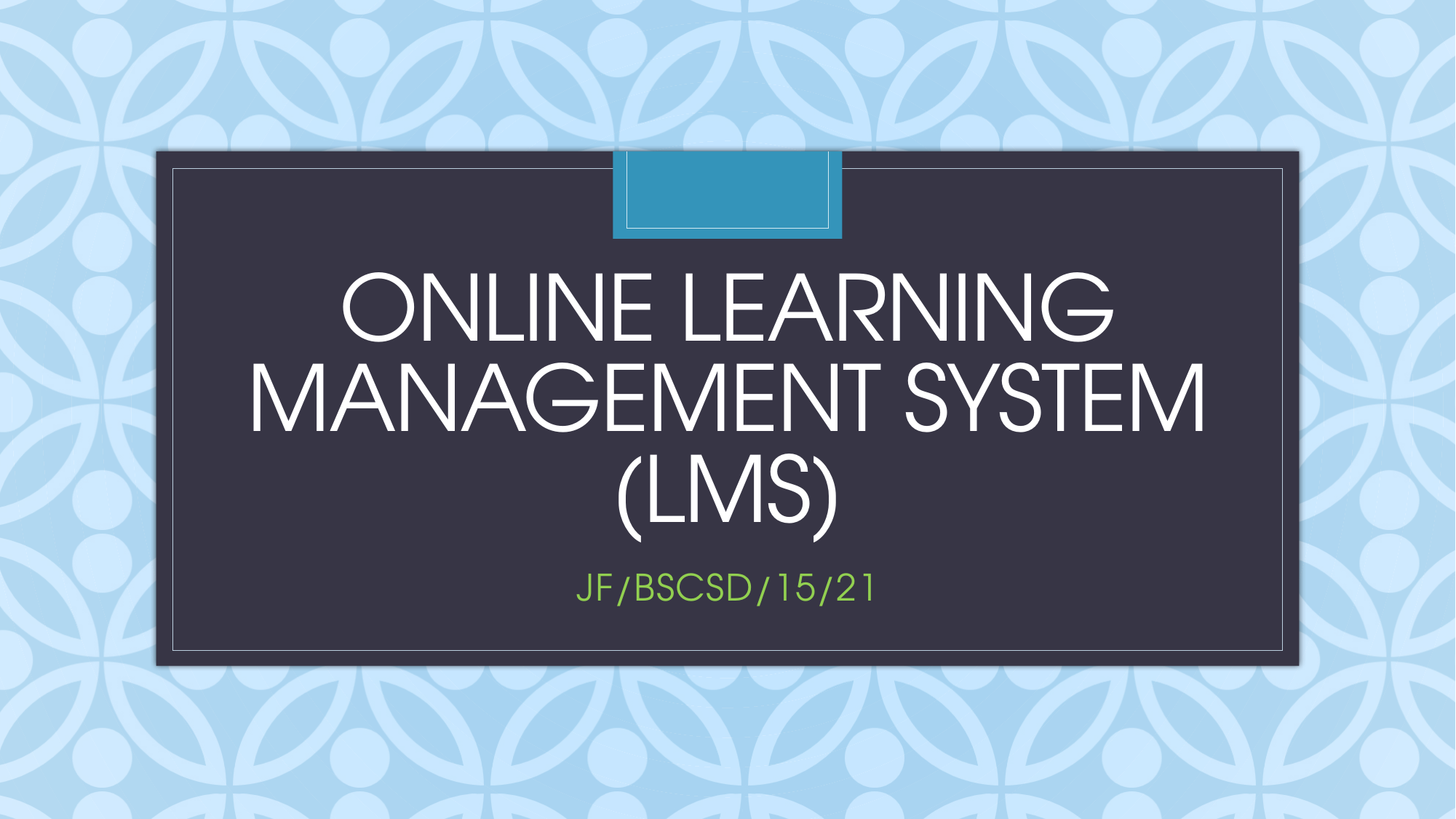

# Online Learning Management System (LMS)
JF/BSCSD/15/21